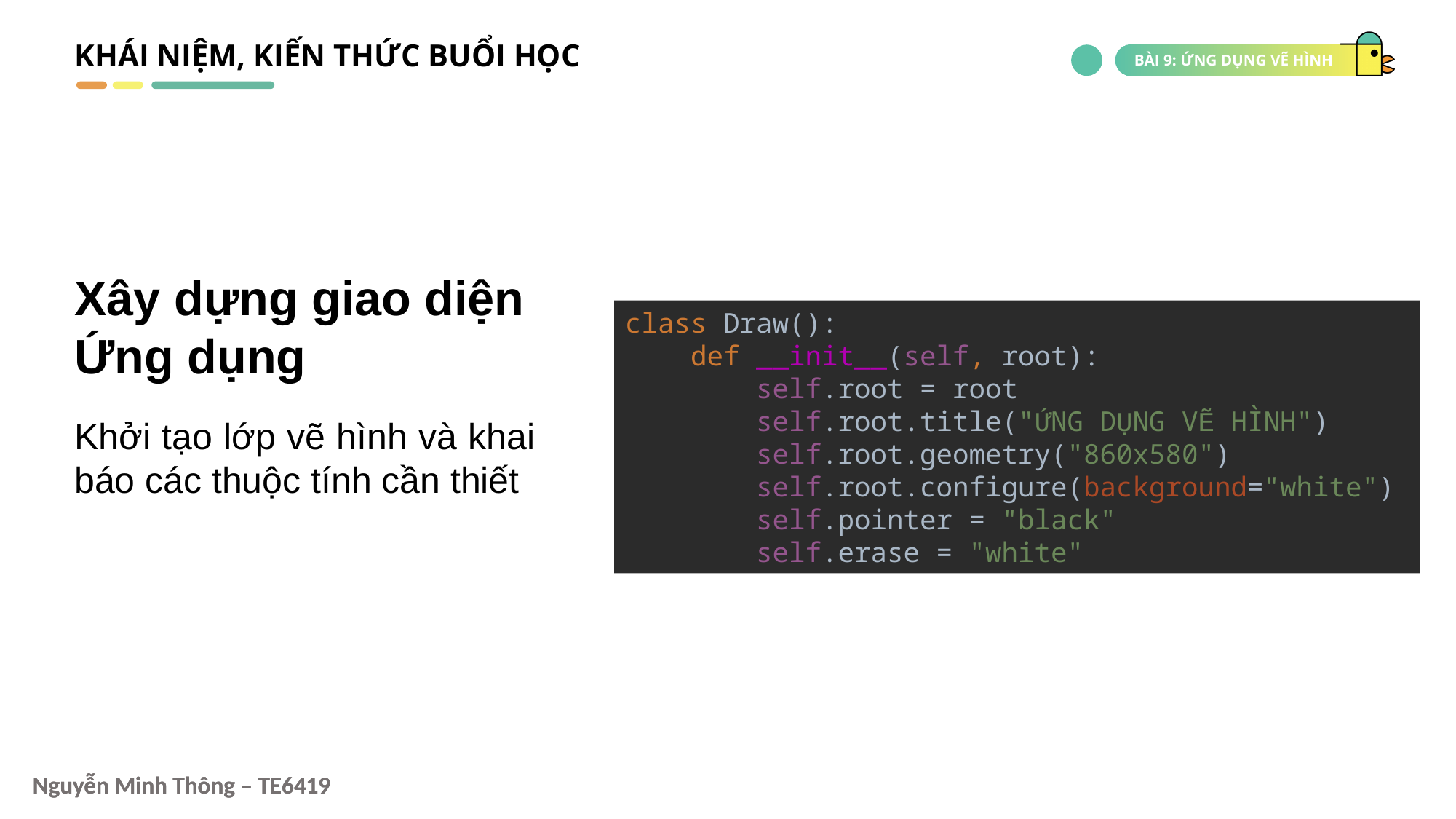

KHÁI NIỆM, KIẾN THỨC BUỔI HỌC

Xây dựng giao diện
Ứng dụng
class Draw():
    def __init__(self, root):
        self.root = root
        self.root.title("ỨNG DỤNG VẼ HÌNH")
        self.root.geometry("860x580")
        self.root.configure(background="white")
        self.pointer = "black"
        self.erase = "white"
Khởi tạo lớp vẽ hình và khai báo các thuộc tính cần thiết